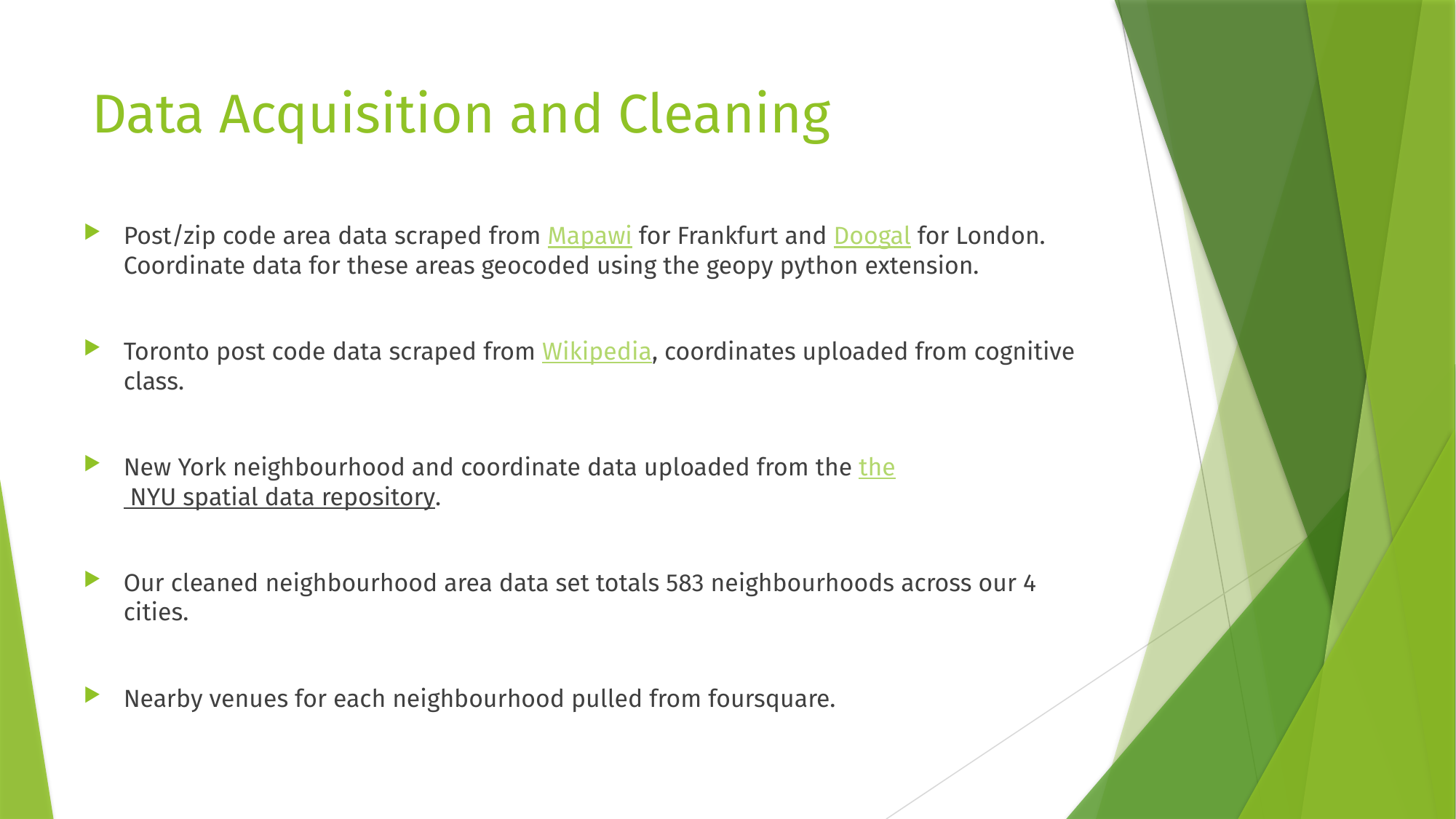

# Data Acquisition and Cleaning
Post/zip code area data scraped from Mapawi for Frankfurt and Doogal for London. Coordinate data for these areas geocoded using the geopy python extension.

Toronto post code data scraped from Wikipedia, coordinates uploaded from cognitive class.

New York neighbourhood and coordinate data uploaded from the the NYU spatial data repository.

Our cleaned neighbourhood area data set totals 583 neighbourhoods across our 4 cities.

Nearby venues for each neighbourhood pulled from foursquare.